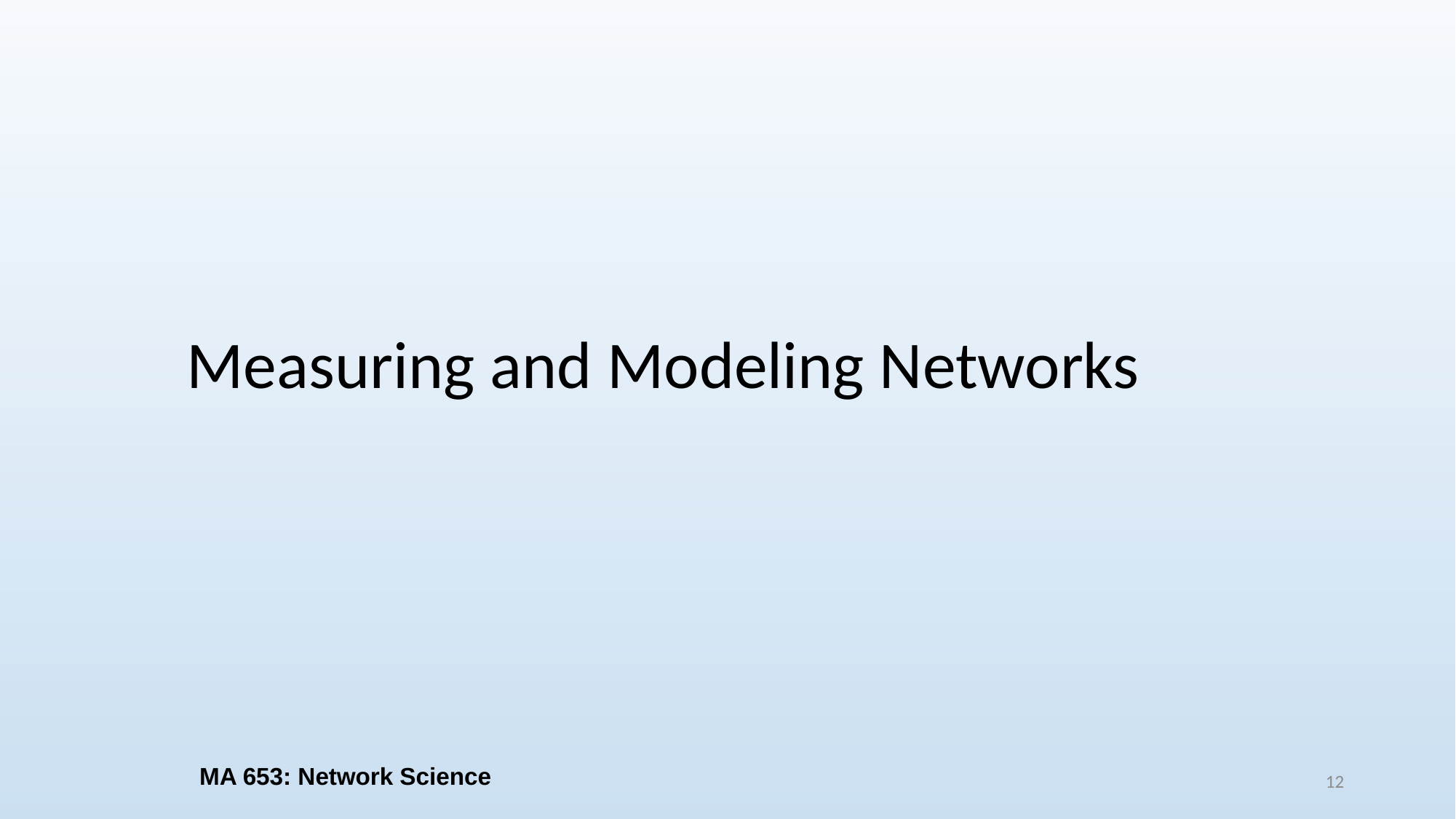

# Measuring and Modeling Networks
MA 653: Network Science
12